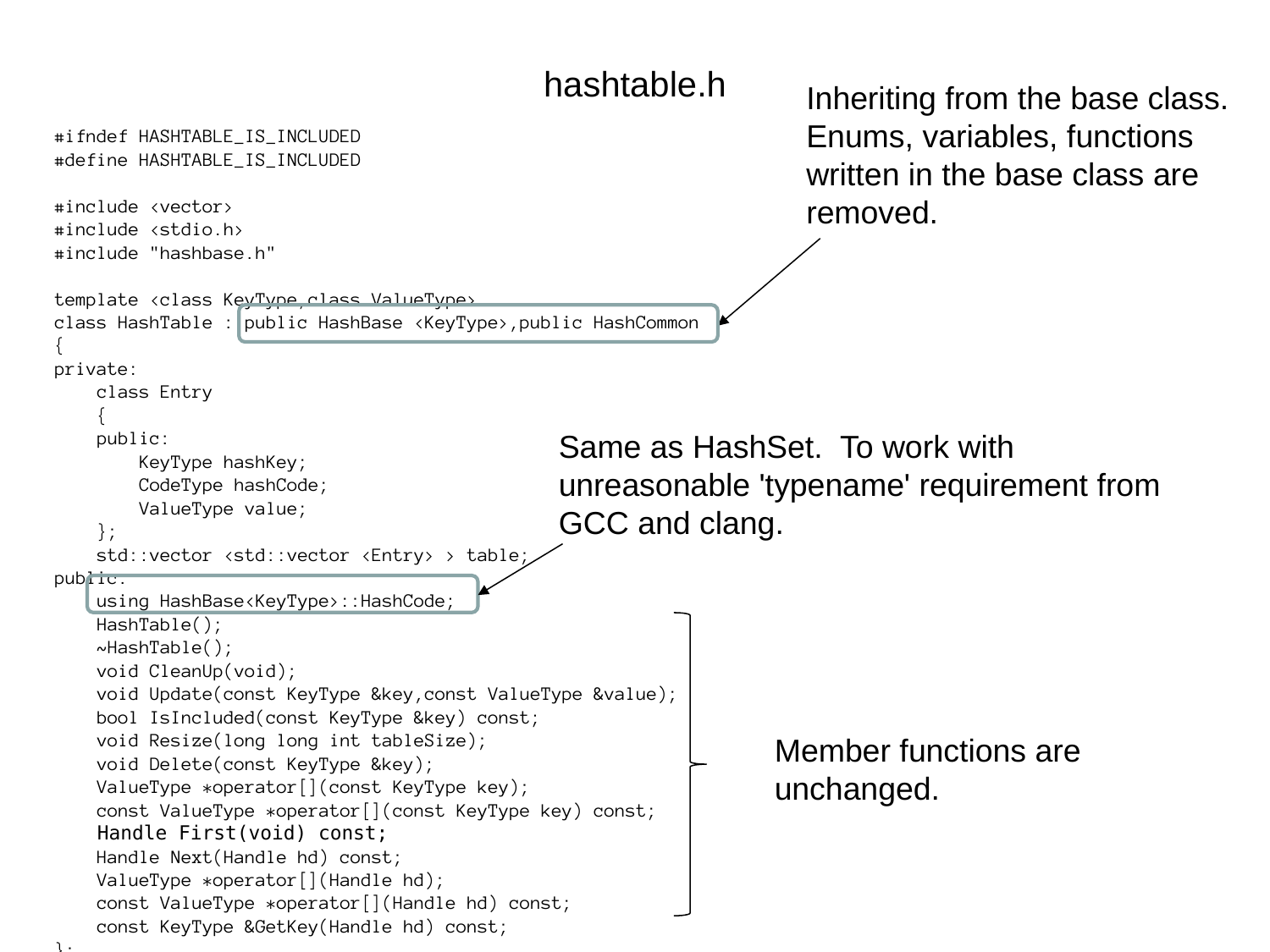

# hashtable.h
Inheriting from the base class.
Enums, variables, functions written in the base class are removed.
#ifndef HASHTABLE_IS_INCLUDED
#define HASHTABLE_IS_INCLUDED

#include <vector>
#include <stdio.h>
#include "hashbase.h"

template <class KeyType,class ValueType>
class HashTable : public HashBase <KeyType>,public HashCommon
{
private:
    class Entry
    {
    public:
        KeyType hashKey;
        CodeType hashCode;
        ValueType value;
    };
    std::vector <std::vector <Entry> > table;
public:
    using HashBase<KeyType>::HashCode;
    HashTable();
    ~HashTable();
    void CleanUp(void);
    void Update(const KeyType &key,const ValueType &value);
    bool IsIncluded(const KeyType &key) const;
    void Resize(long long int tableSize);
    void Delete(const KeyType &key);
    ValueType *operator[](const KeyType key);
    const ValueType *operator[](const KeyType key) const;
    Handle First(void) const;
    Handle Next(Handle hd) const;
    ValueType *operator[](Handle hd);
    const ValueType *operator[](Handle hd) const;
    const KeyType &GetKey(Handle hd) const;
};

Same as HashSet.  To work with unreasonable 'typename' requirement from GCC and clang.

Member functions are unchanged.